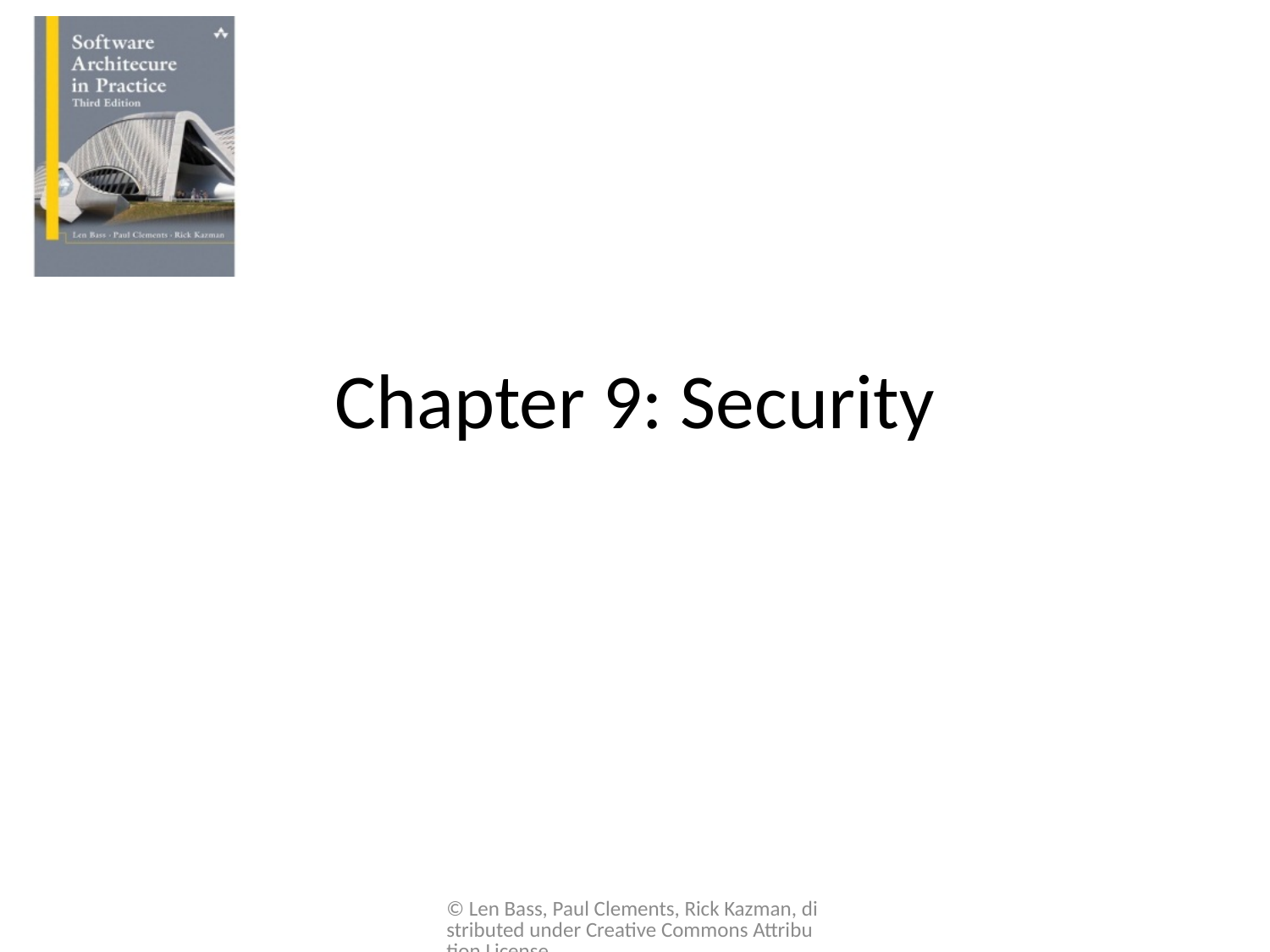

# Chapter 9: Security

© Len Bass, Paul Clements, Rick Kazman, distributed under Creative Commons Attribution License